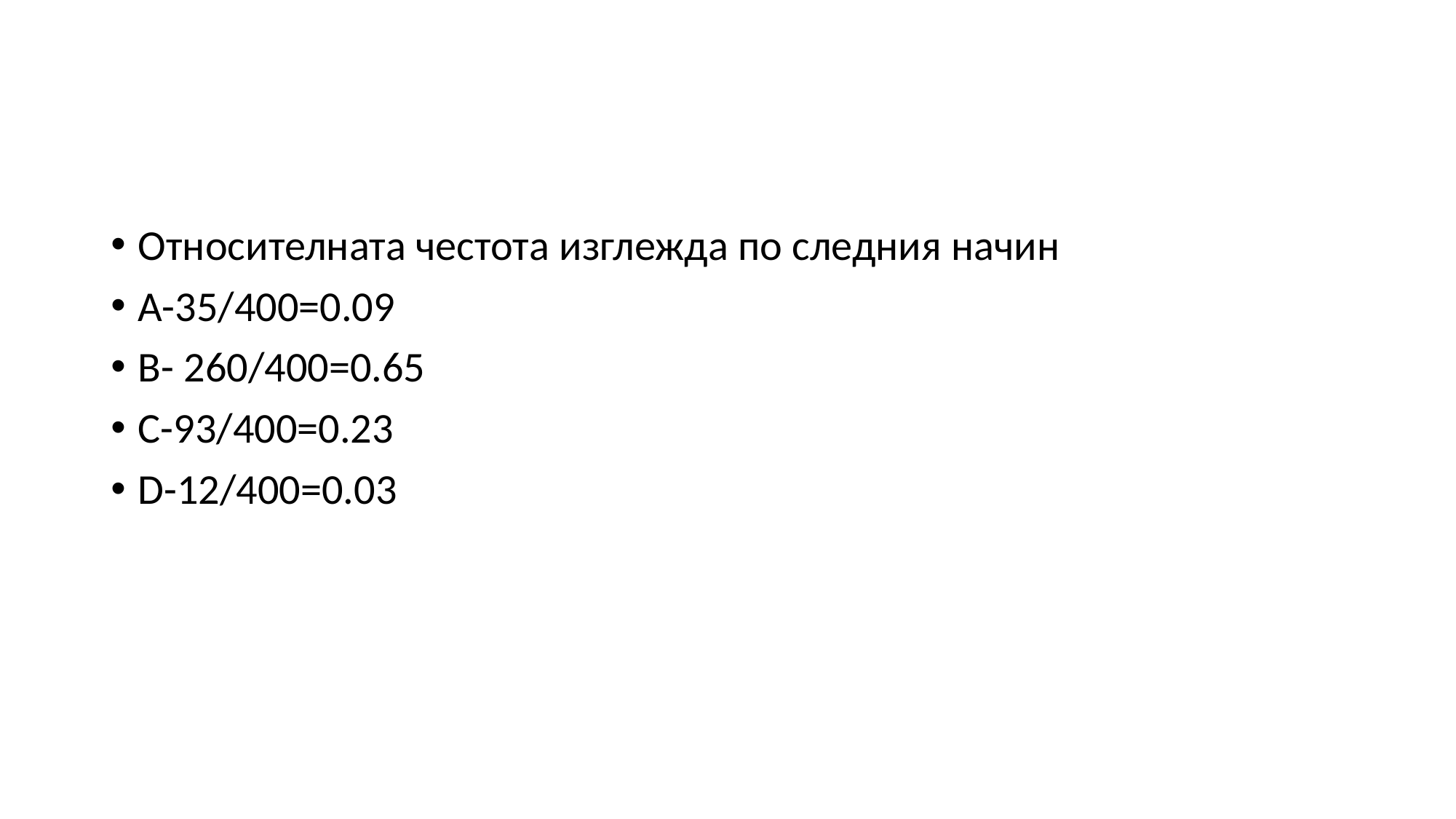

#
Относителната честота изглежда по следния начин
А-35/400=0.09
B- 260/400=0.65
C-93/400=0.23
D-12/400=0.03